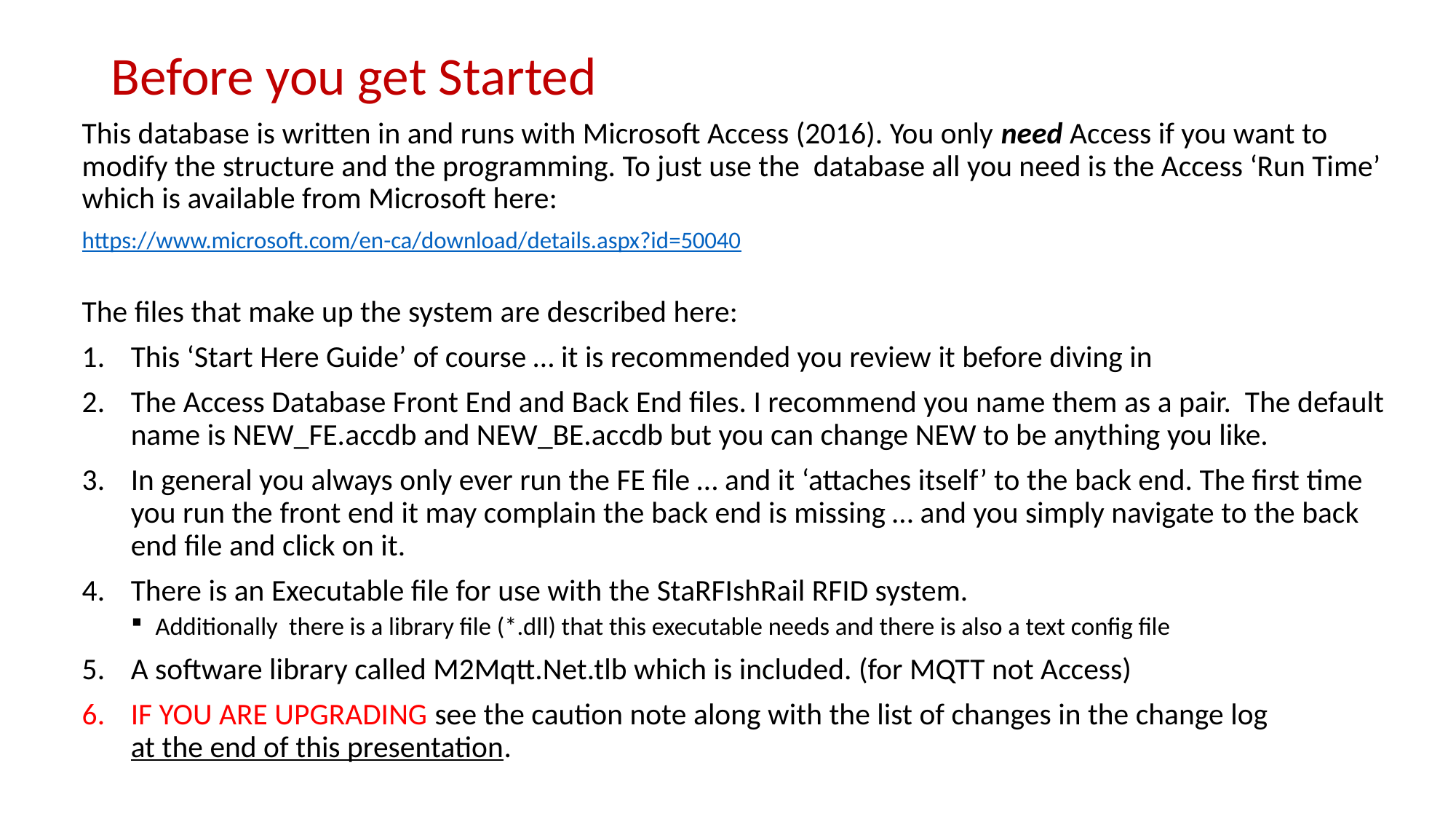

# Before you get Started
This database is written in and runs with Microsoft Access (2016). You only need Access if you want to modify the structure and the programming. To just use the  database all you need is the Access ‘Run Time’ which is available from Microsoft here:
https://www.microsoft.com/en-ca/download/details.aspx?id=50040

The files that make up the system are described here:
This ‘Start Here Guide’ of course … it is recommended you review it before diving in
The Access Database Front End and Back End files. I recommend you name them as a pair.  The default name is NEW_FE.accdb and NEW_BE.accdb but you can change NEW to be anything you like.
In general you always only ever run the FE file … and it ‘attaches itself’ to the back end. The first time you run the front end it may complain the back end is missing … and you simply navigate to the back end file and click on it.
There is an Executable file for use with the StaRFIshRail RFID system.
Additionally  there is a library file (*.dll) that this executable needs and there is also a text config file
A software library called M2Mqtt.Net.tlb which is included. (for MQTT not Access)
IF YOU ARE UPGRADING see the caution note along with the list of changes in the change log at the end of this presentation.